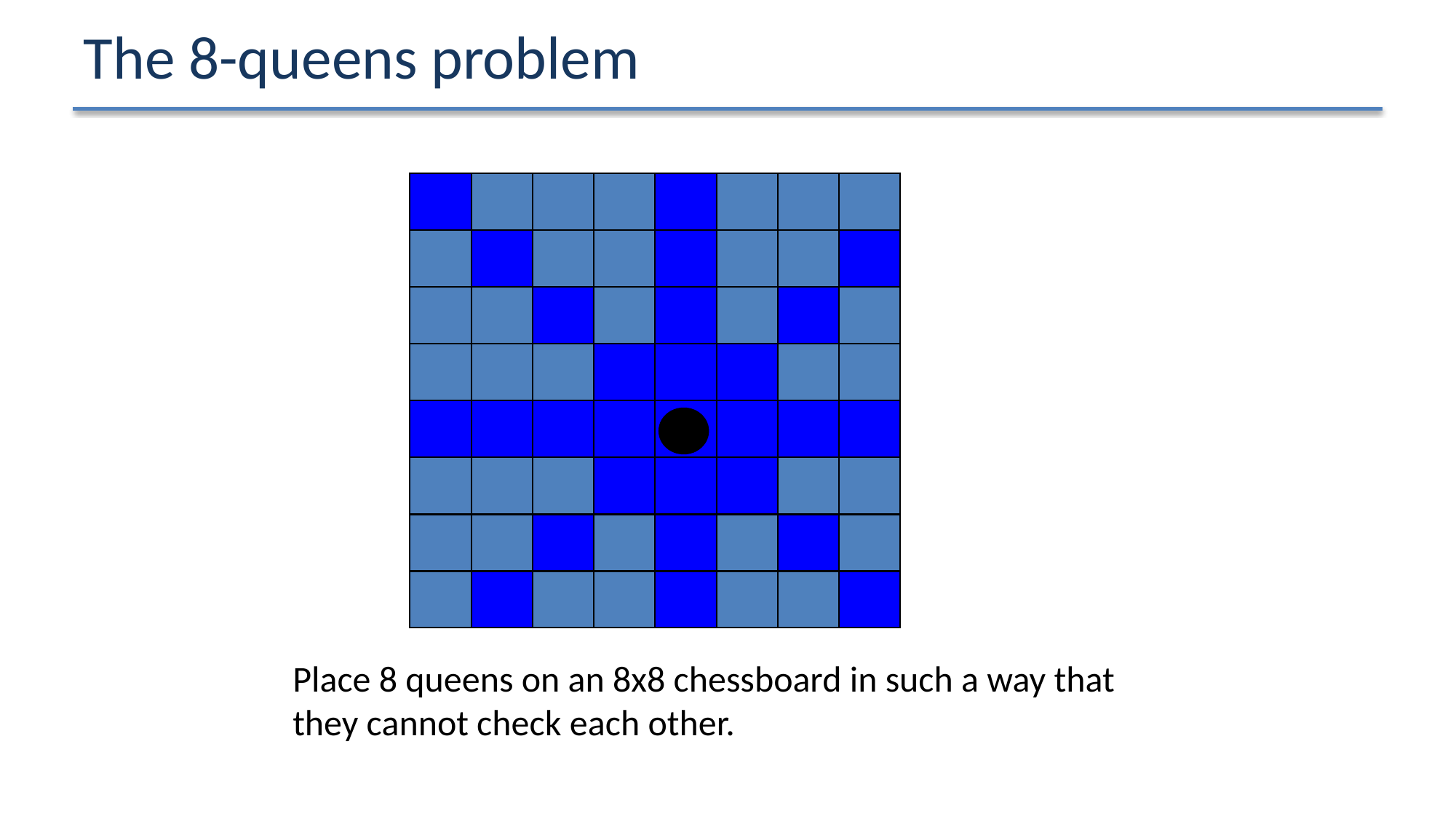

# The 8-queens problem

Place 8 queens on an 8x8 chessboard in such a way that they cannot check each other.